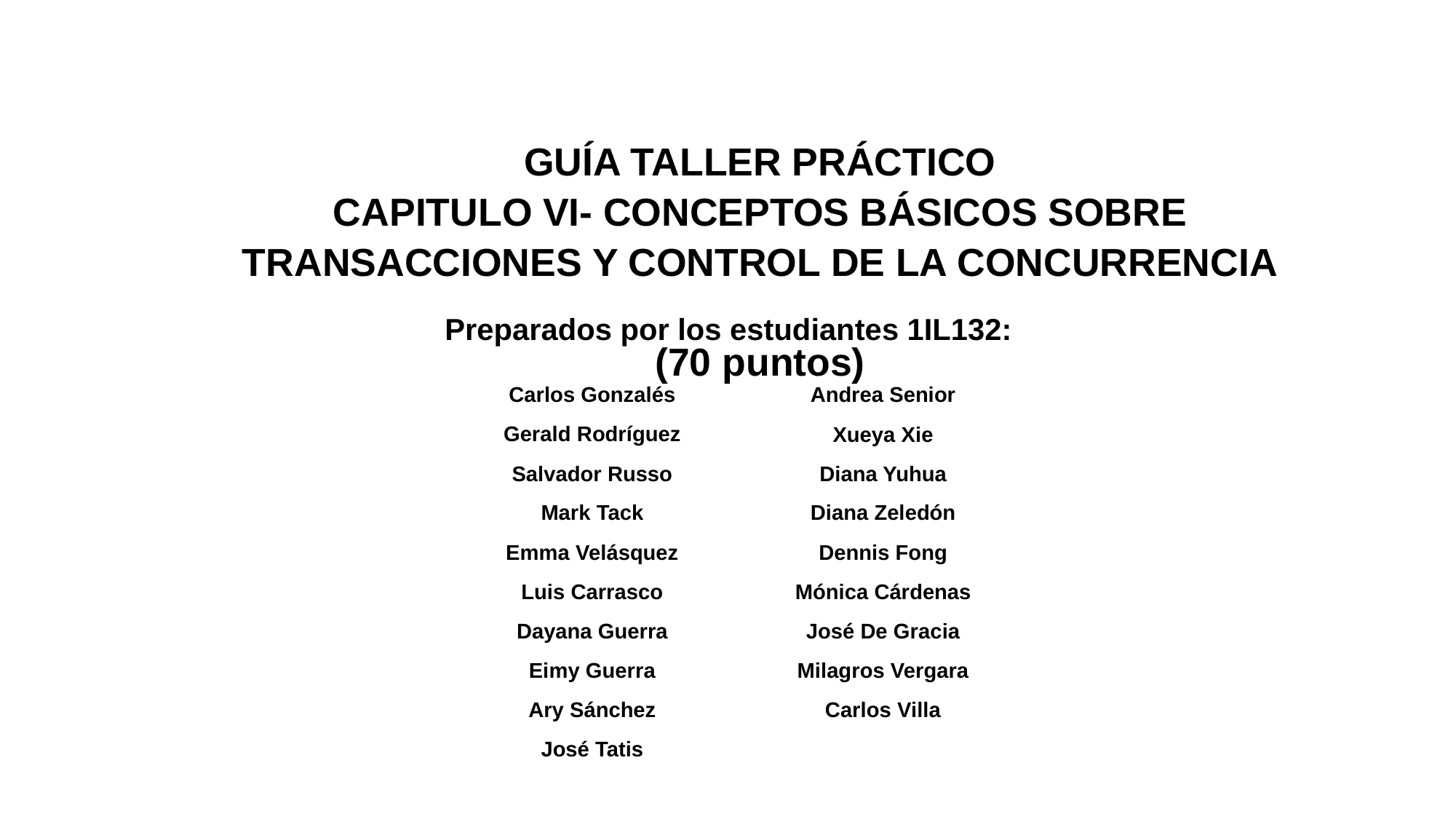

# GUÍA TALLER PRÁCTICO CAPITULO VI- CONCEPTOS BÁSICOS SOBRE TRANSACCIONES Y CONTROL DE LA CONCURRENCIA (70 puntos)
Preparados por los estudiantes 1IL132:

Carlos Gonzalés
Gerald Rodríguez
Salvador Russo
Mark Tack
Emma Velásquez
Luis Carrasco
Dayana Guerra
Eimy Guerra
Ary Sánchez
José Tatis

Andrea Senior
Xueya Xie
Diana Yuhua
Diana Zeledón
Dennis Fong
Mónica Cárdenas
José De Gracia
Milagros Vergara
Carlos Villa